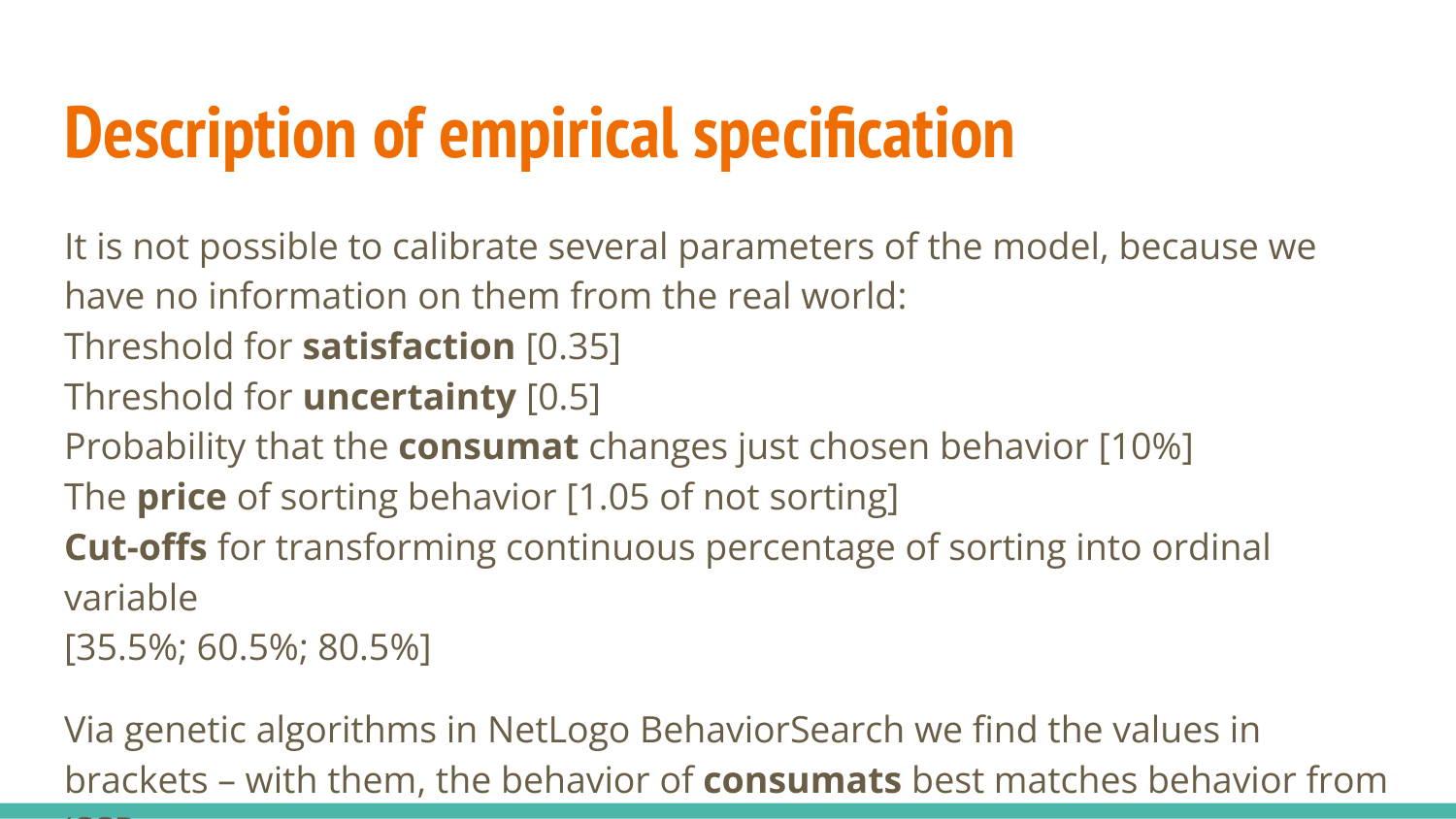

# Description of empirical specification
It is not possible to calibrate several parameters of the model, because we have no information on them from the real world:
Threshold for satisfaction [0.35]
Threshold for uncertainty [0.5]
Probability that the consumat changes just chosen behavior [10%]
The price of sorting behavior [1.05 of not sorting]
Cut-offs for transforming continuous percentage of sorting into ordinal variable
[35.5%; 60.5%; 80.5%]
Via genetic algorithms in NetLogo BehaviorSearch we find the values in brackets – with them, the behavior of consumats best matches behavior from ISSP survey.